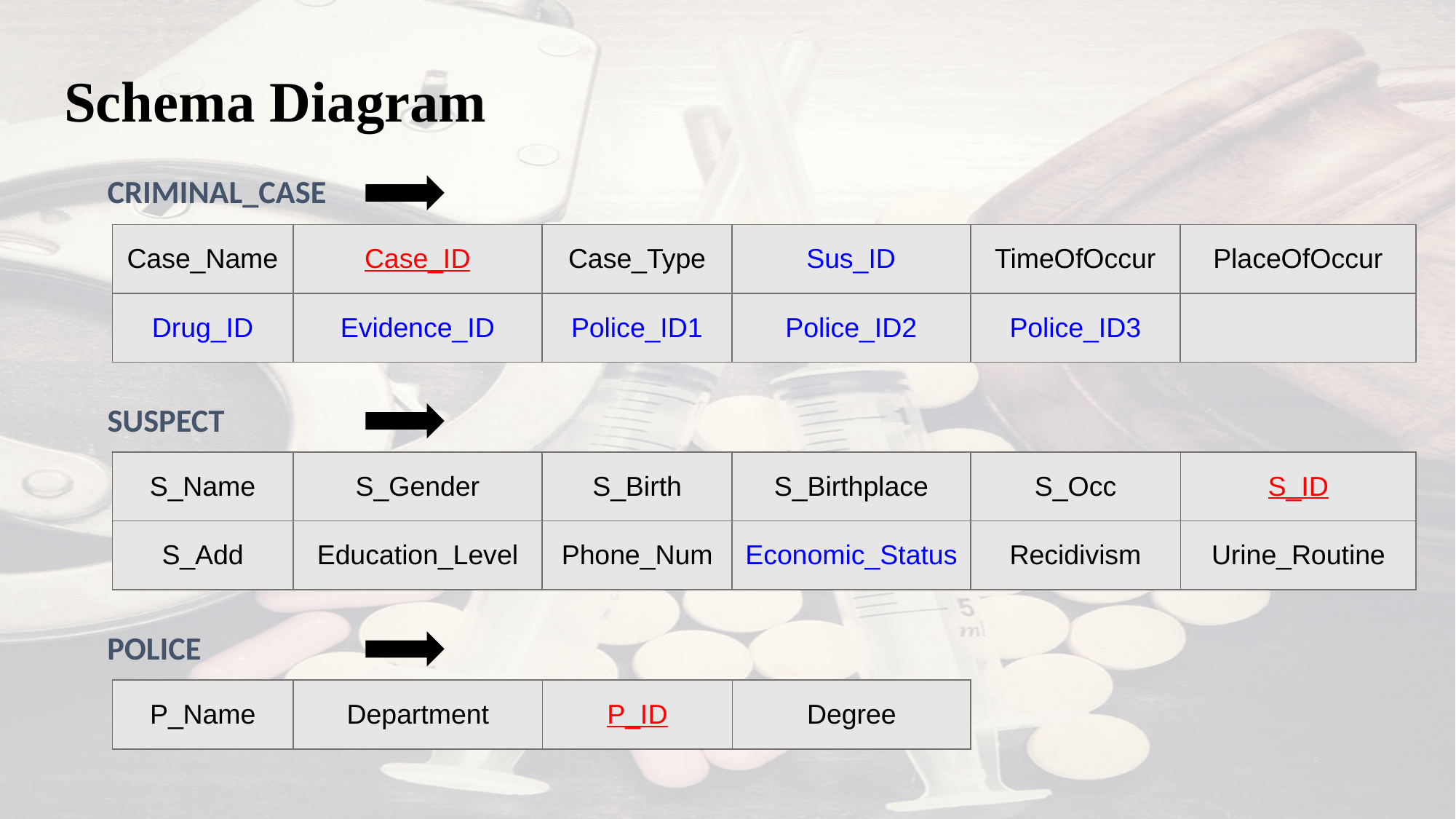

# Schema Diagram
CRIMINAL_CASE

| Case\_Name | Case\_ID | Case\_Type | Sus\_ID | TimeOfOccur | PlaceOfOccur |
| --- | --- | --- | --- | --- | --- |
| Drug\_ID | Evidence\_ID | Police\_ID1 | Police\_ID2 | Police\_ID3 |  |
SUSPECT

| S\_Name | S\_Gender | S\_Birth | S\_Birthplace | S\_Occ | S\_ID |
| --- | --- | --- | --- | --- | --- |
| S\_Add | Education\_Level | Phone\_Num | Economic\_Status | Recidivism | Urine\_Routine |
POLICE

| P\_Name | Department | P\_ID | Degree |
| --- | --- | --- | --- |